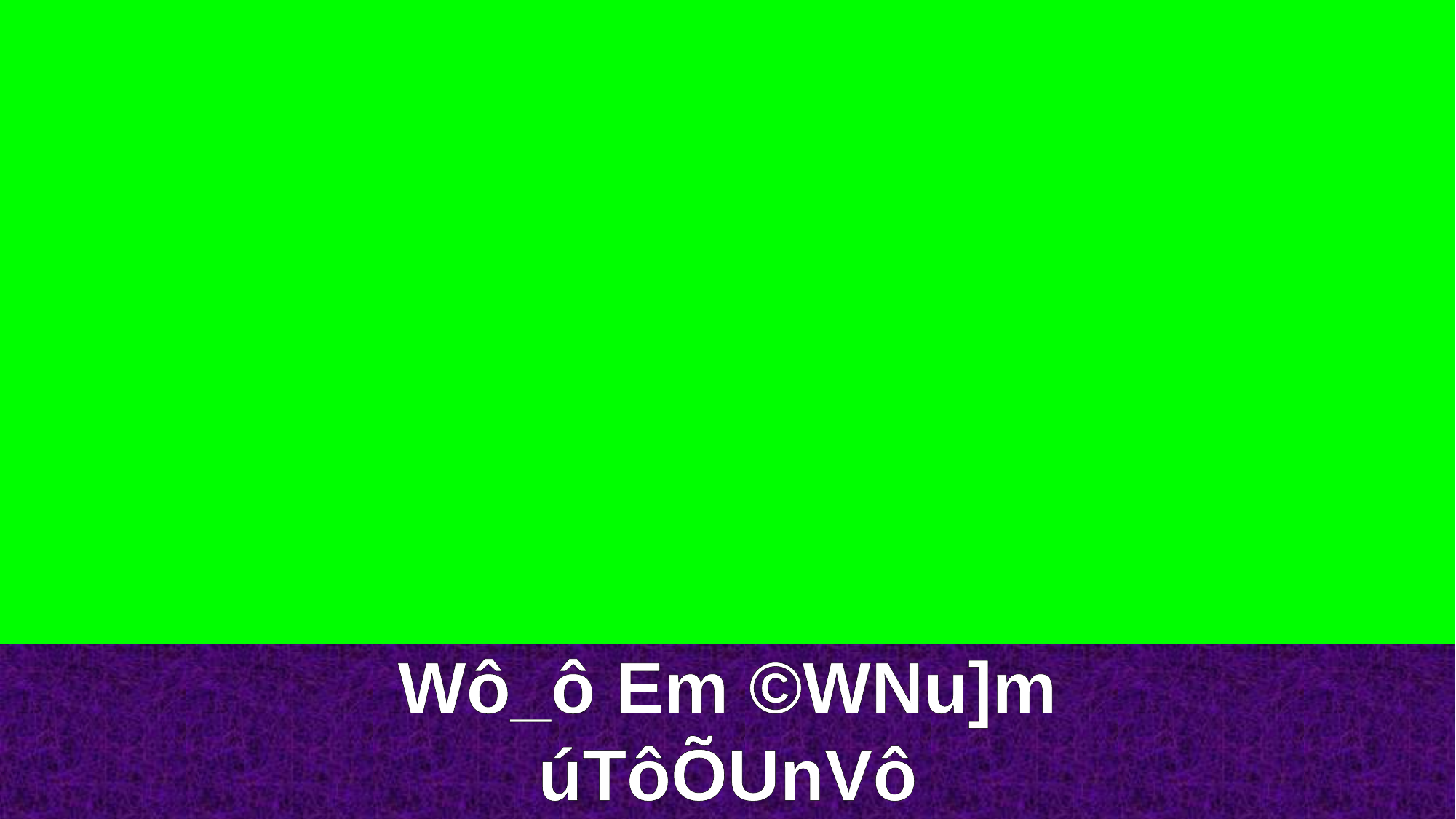

Wô_ô Em ©WNu]m úTôÕUnVô
GlúTôÕm G]dÏ úTôÕUnVô